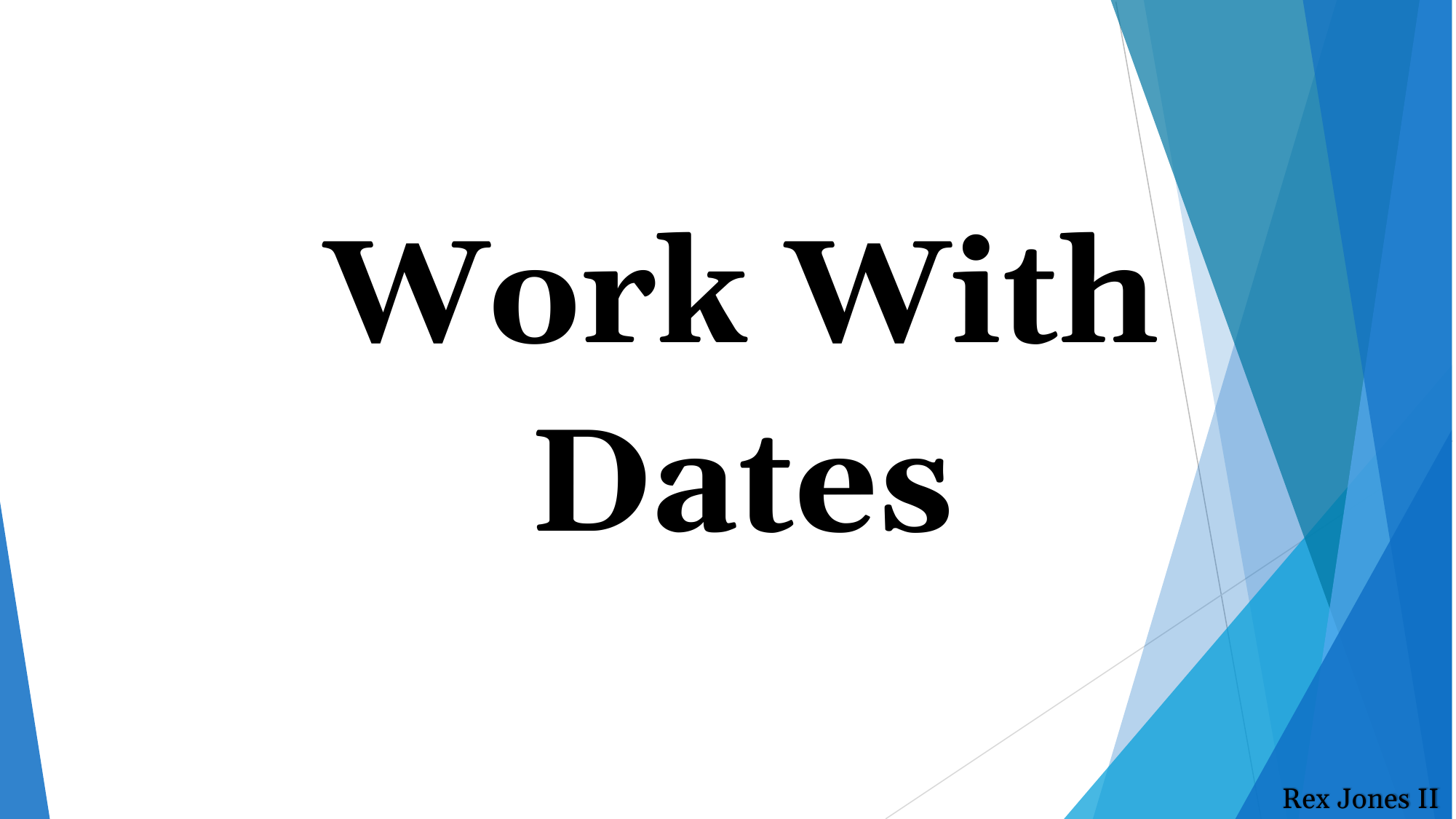

# Work With  Dates
Rex Jones II